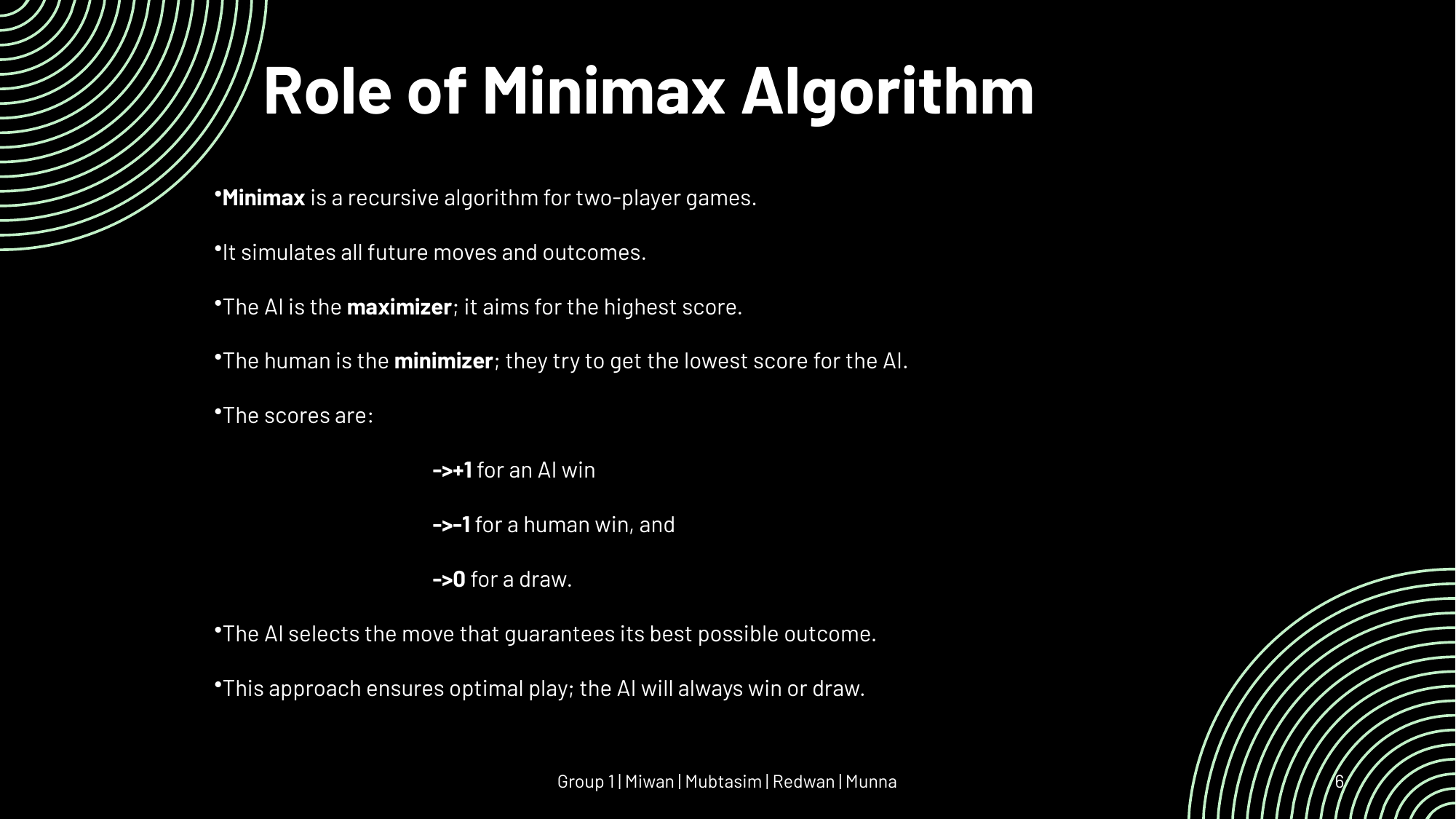

Role of Minimax Algorithm
Minimax is a recursive algorithm for two-player games.
It simulates all future moves and outcomes.
The AI is the maximizer; it aims for the highest score.
The human is the minimizer; they try to get the lowest score for the AI.
The scores are:
		->+1 for an AI win
		->-1 for a human win, and
		->0 for a draw.
The AI selects the move that guarantees its best possible outcome.
This approach ensures optimal play; the AI will always win or draw.
Group 1 | Miwan | Mubtasim | Redwan | Munna
6